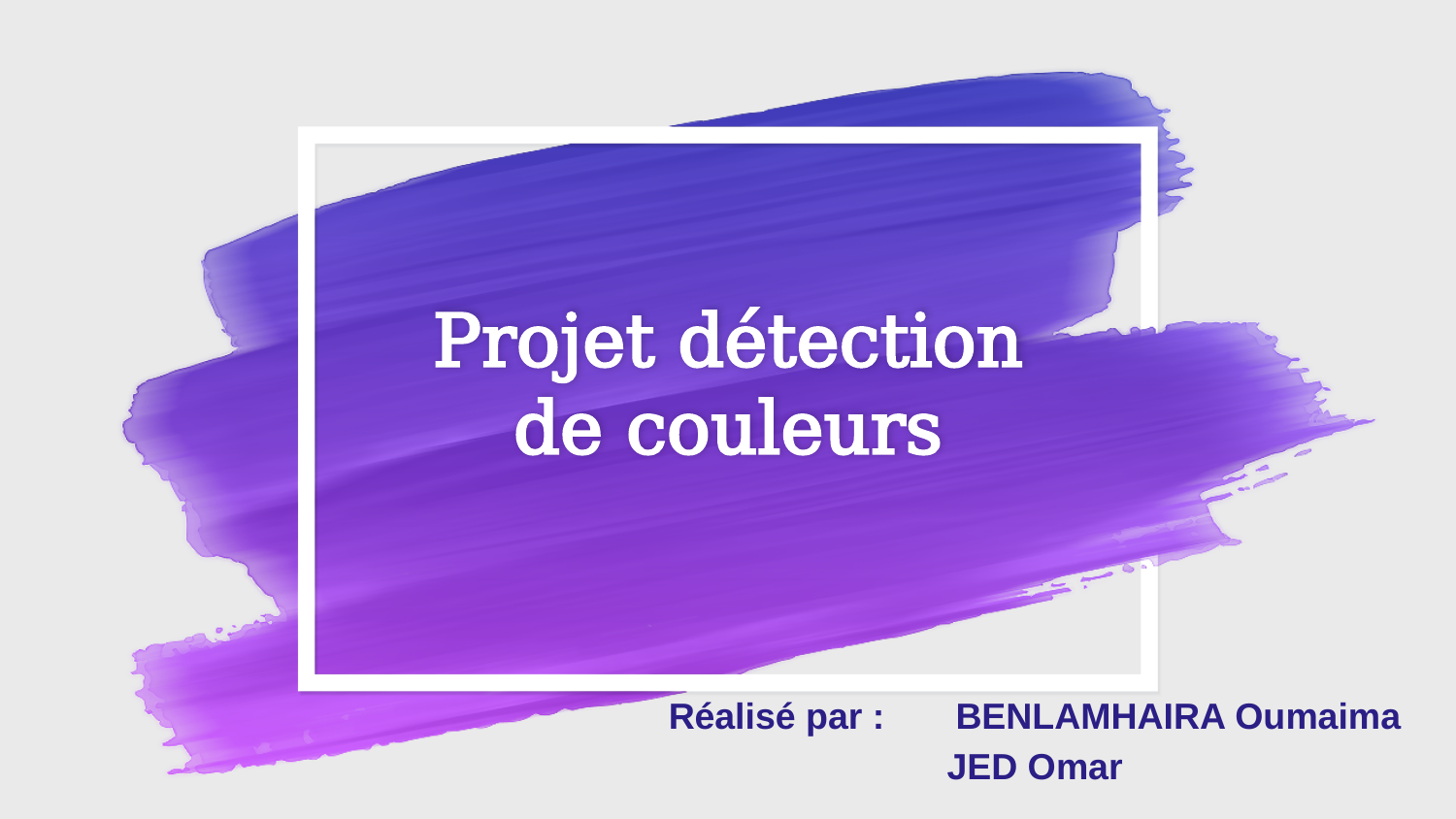

# Projet détection de couleurs
Réalisé par :       BENLAMHAIRA Oumaima
JED Omar